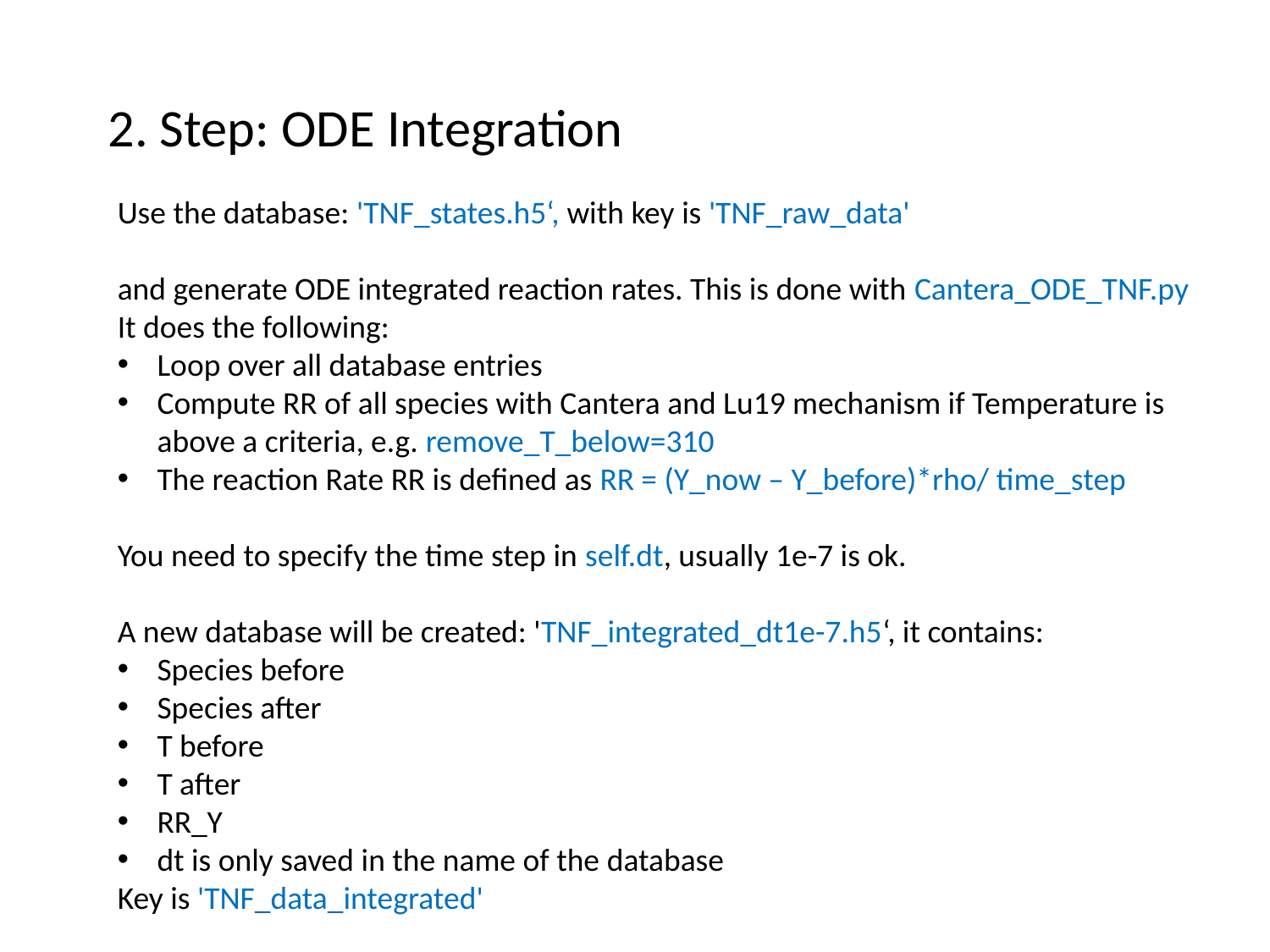

# 2. Step: ODE Integration
Use the database: 'TNF_states.h5‘, with key is 'TNF_raw_data'

and generate ODE integrated reaction rates. This is done with Cantera_ODE_TNF.py
It does the following:
Loop over all database entries
Compute RR of all species with Cantera and Lu19 mechanism if Temperature is above a criteria, e.g. remove_T_below=310
The reaction Rate RR is defined as RR = (Y_now – Y_before)*rho/ time_step

You need to specify the time step in self.dt, usually 1e-7 is ok.

A new database will be created: 'TNF_integrated_dt1e-7.h5‘, it contains:
Species before
Species after
T before
T after
RR_Y
dt is only saved in the name of the database
Key is 'TNF_data_integrated'